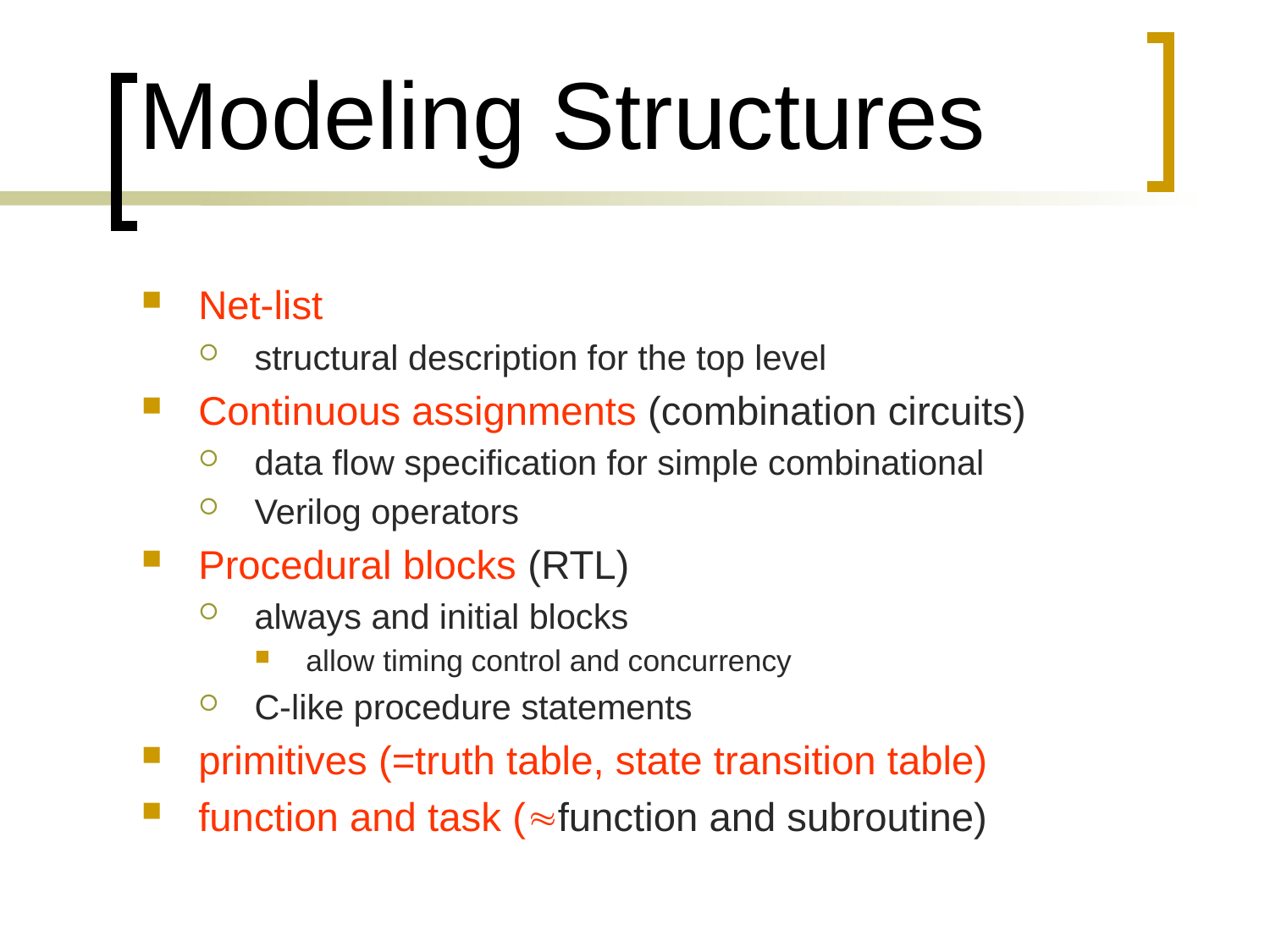

# Modeling Structures
Net-list
structural description for the top level
Continuous assignments (combination circuits)
data flow specification for simple combinational
Verilog operators
Procedural blocks (RTL)
always and initial blocks
allow timing control and concurrency
C-like procedure statements
primitives (=truth table, state transition table)
function and task (≈function and subroutine)